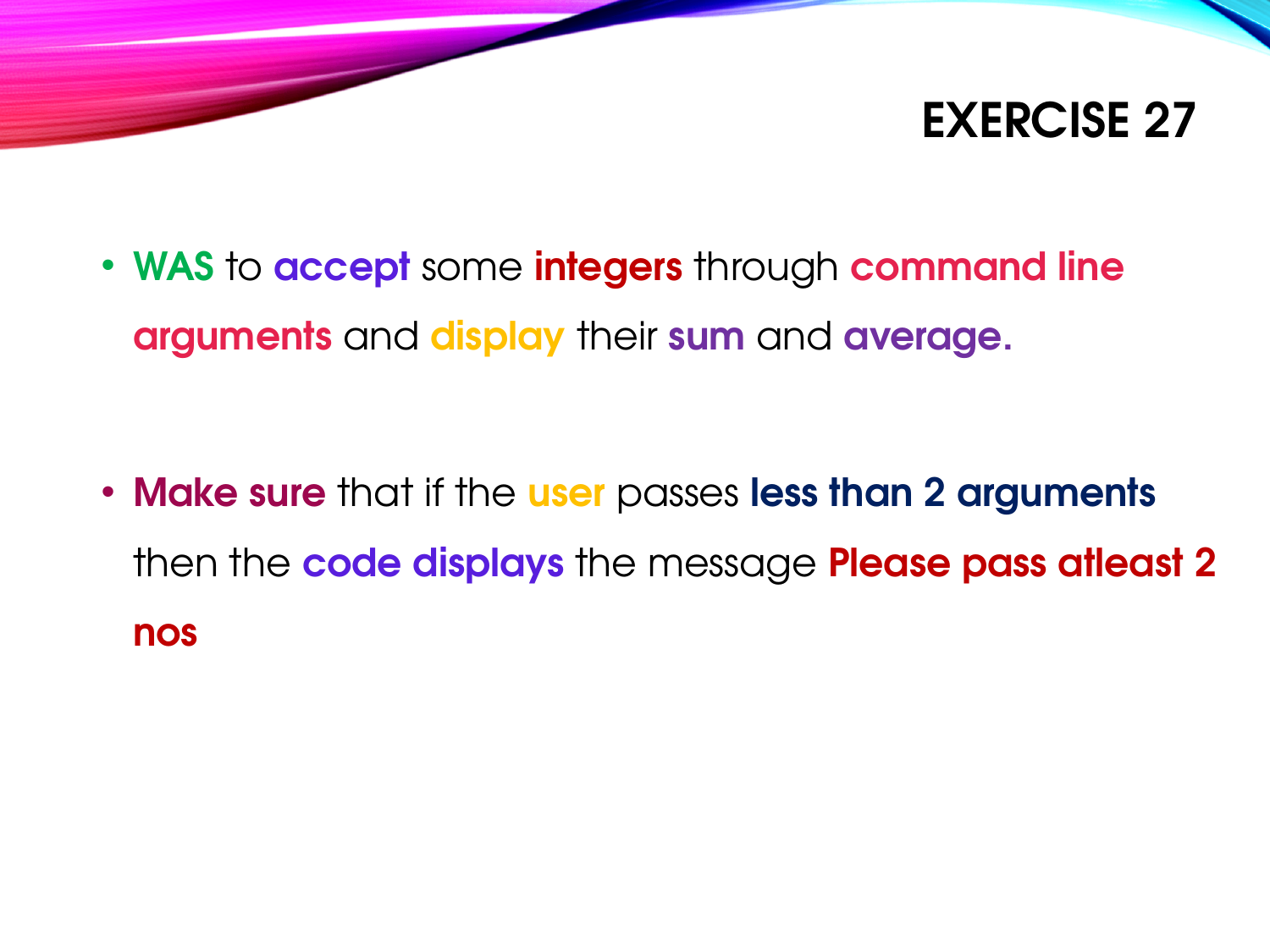

# Exercise 27
WAS to accept some integers through command line arguments and display their sum and average.

Make sure that if the user passes less than 2 arguments then the code displays the message Please pass atleast 2 nos